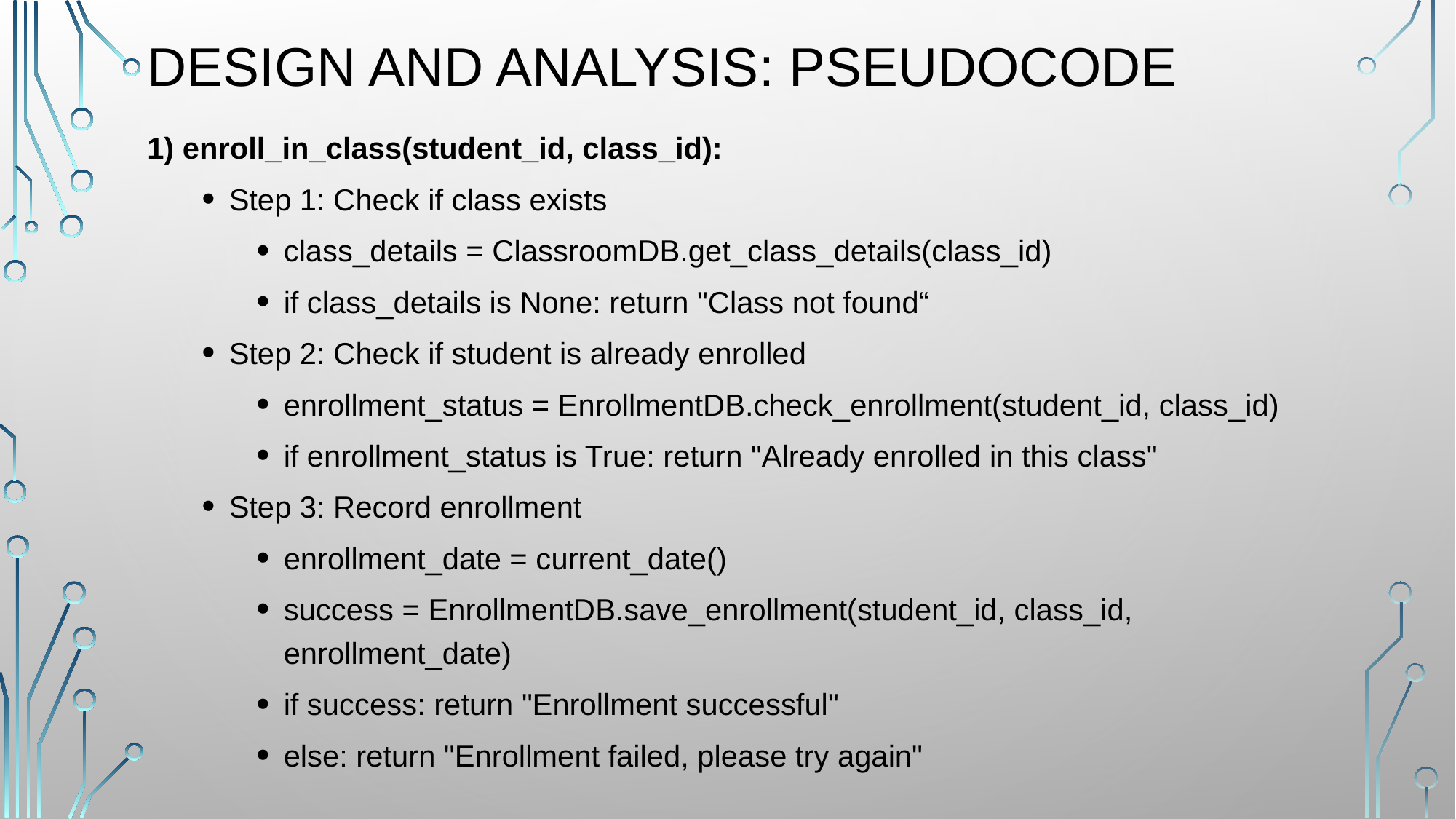

# DESIGN AND ANALYSIS: Pseudocode
1) enroll_in_class(student_id, class_id):
Step 1: Check if class exists
class_details = ClassroomDB.get_class_details(class_id)
if class_details is None: return "Class not found“
Step 2: Check if student is already enrolled
enrollment_status = EnrollmentDB.check_enrollment(student_id, class_id)
if enrollment_status is True: return "Already enrolled in this class"
Step 3: Record enrollment
enrollment_date = current_date()
success = EnrollmentDB.save_enrollment(student_id, class_id, enrollment_date)
if success: return "Enrollment successful"
else: return "Enrollment failed, please try again"